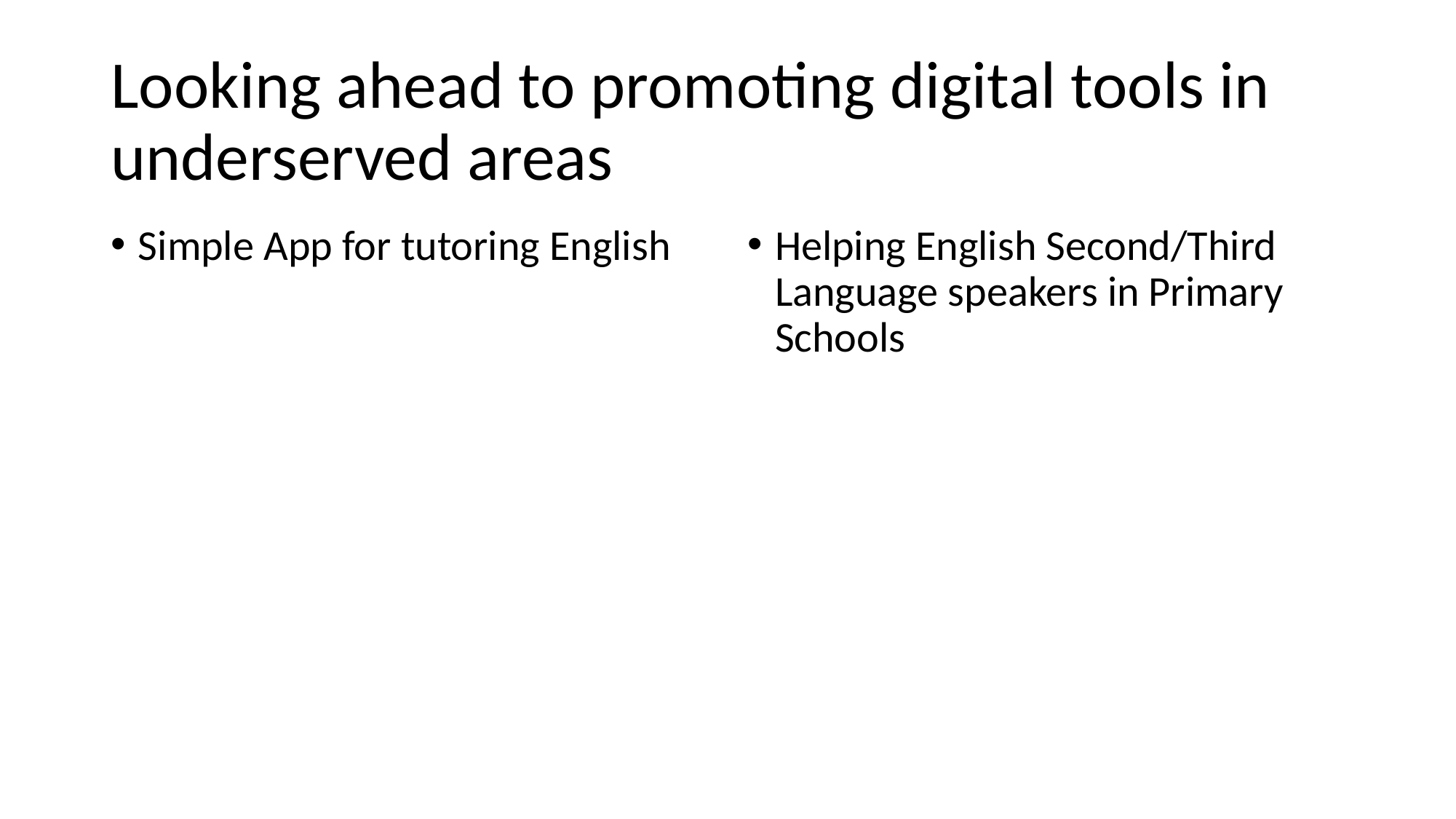

# Looking ahead to promoting digital tools in underserved areas
Simple App for tutoring English
Helping English Second/Third Language speakers in Primary Schools